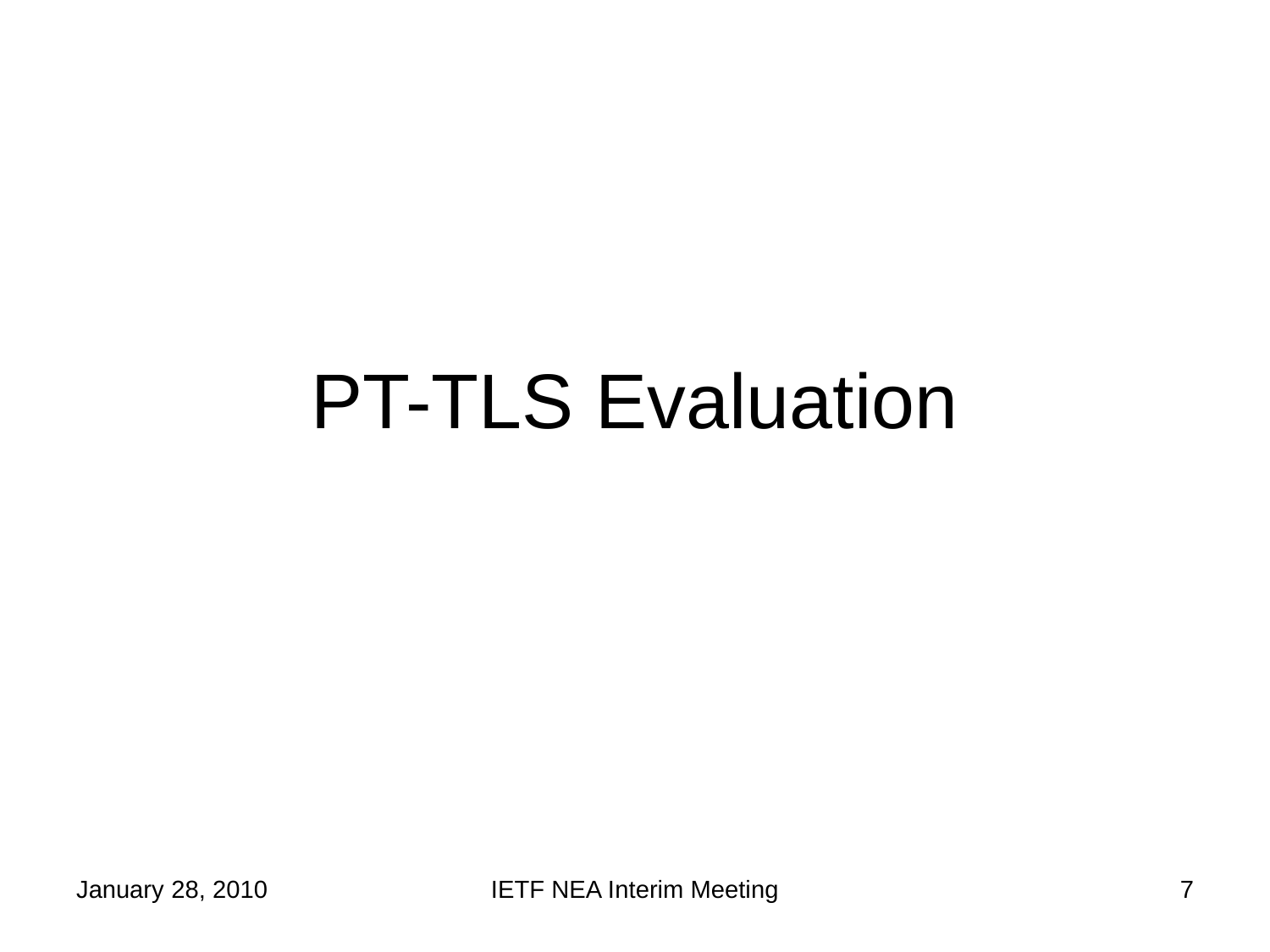

# PT-TLS Evaluation

January 28, 2010
IETF NEA Interim Meeting
7